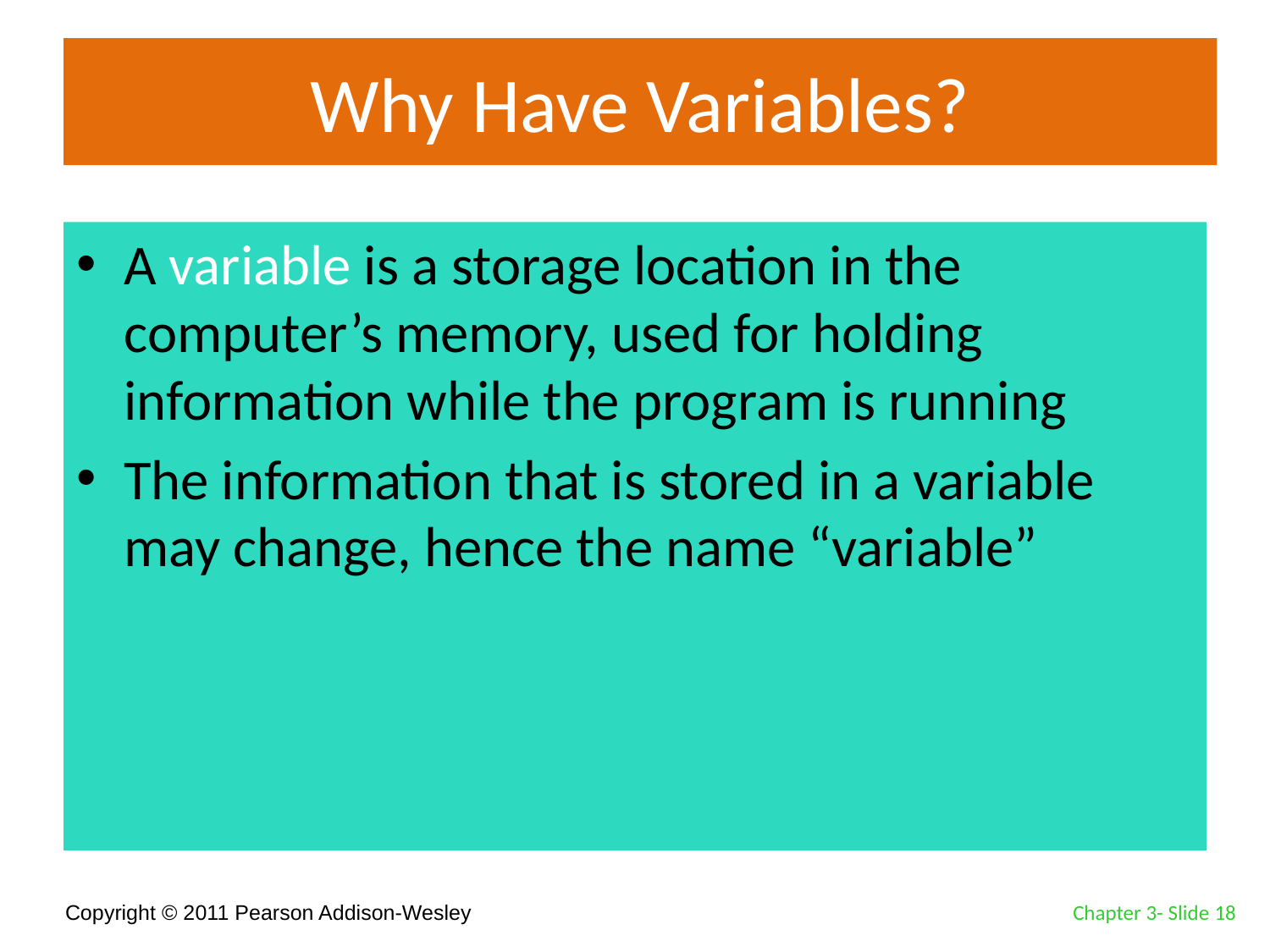

# Why Have Variables?
A variable is a storage location in the computer’s memory, used for holding information while the program is running
The information that is stored in a variable may change, hence the name “variable”

Chapter 3- Slide 18